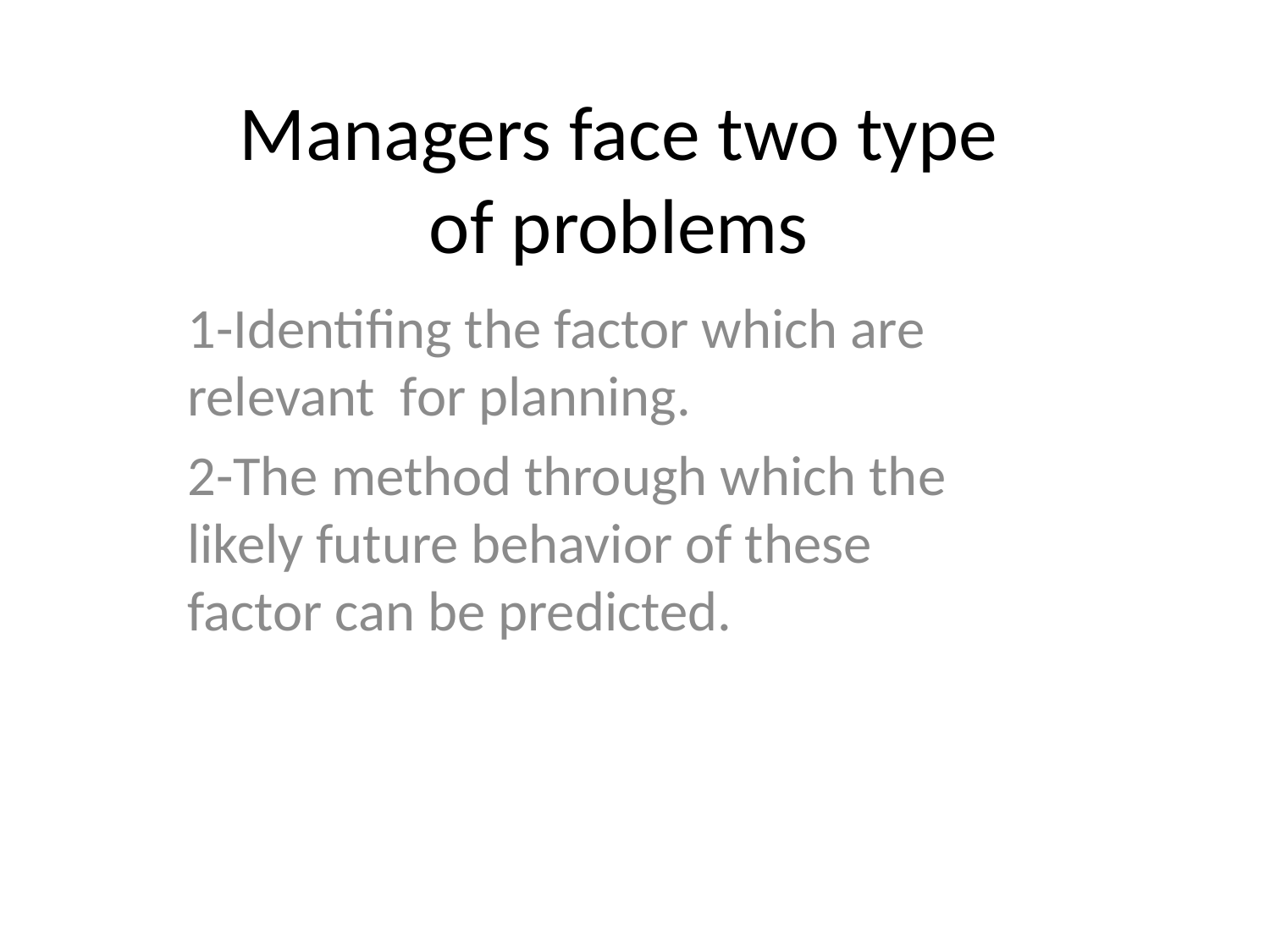

# Managers face two type of problems
1-Identifing the factor which are relevant  for planning.
2-The method through which the likely future behavior of these factor can be predicted.